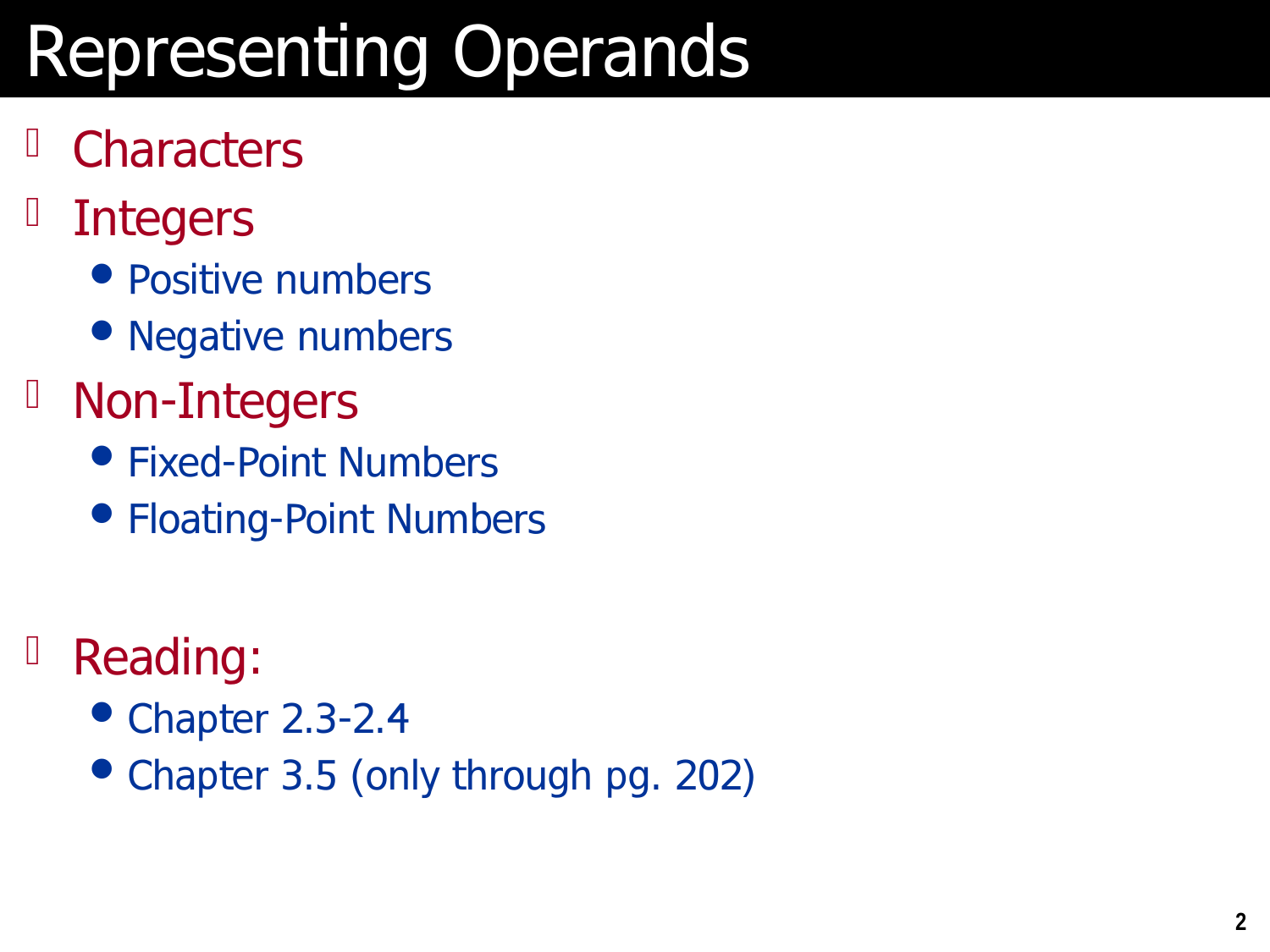

# Representing Operands
Characters
Integers
Positive numbers
Negative numbers
Non-Integers
Fixed-Point Numbers
Floating-Point Numbers

Reading:
Chapter 2.3-2.4
Chapter 3.5 (only through pg. 202)
2